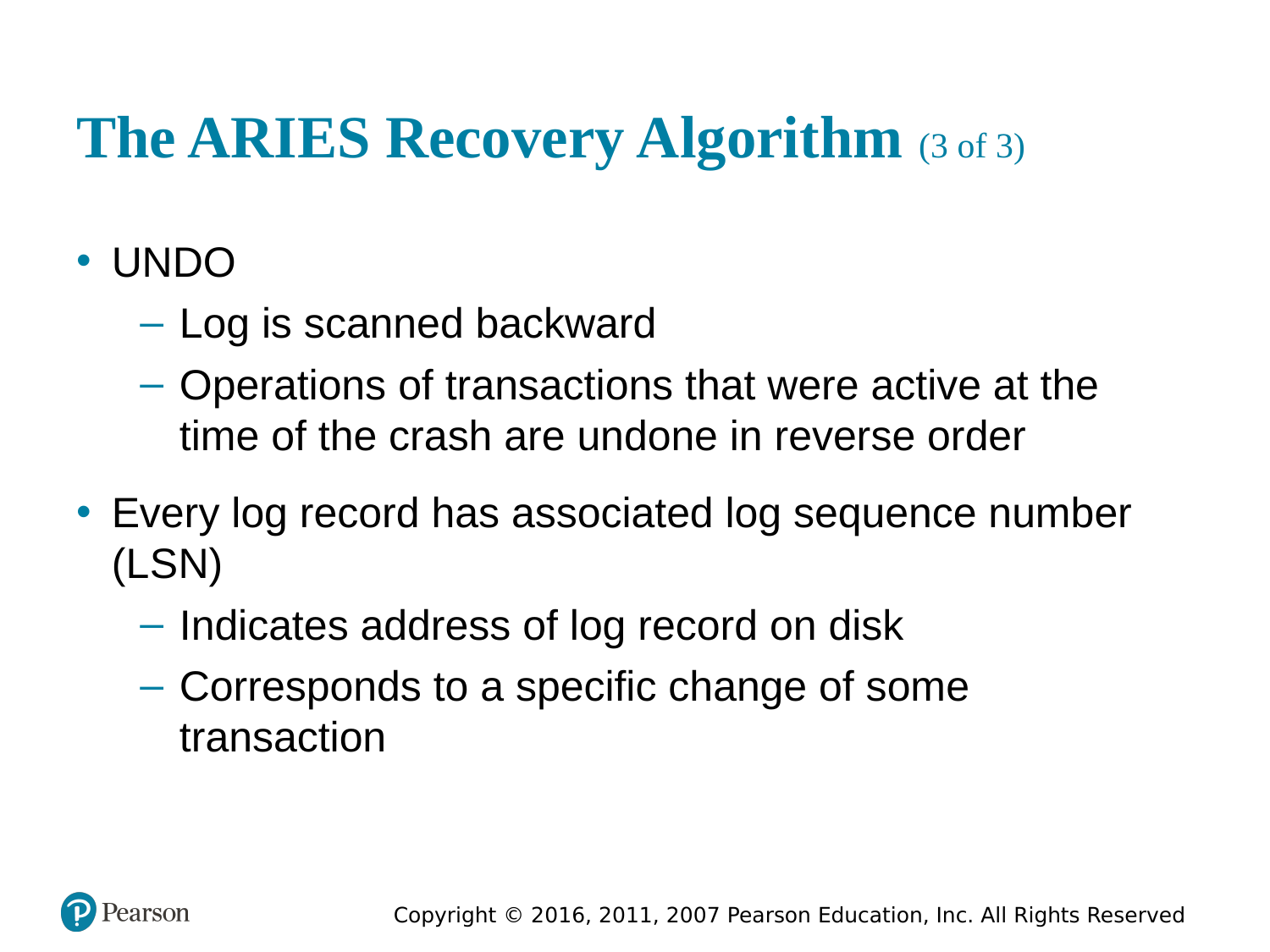

# The ARIES Recovery Algorithm (3 of 3)
UNDO
Log is scanned backward
Operations of transactions that were active at the time of the crash are undone in reverse order
Every log record has associated log sequence number (L S N)
Indicates address of log record on disk
Corresponds to a specific change of some transaction